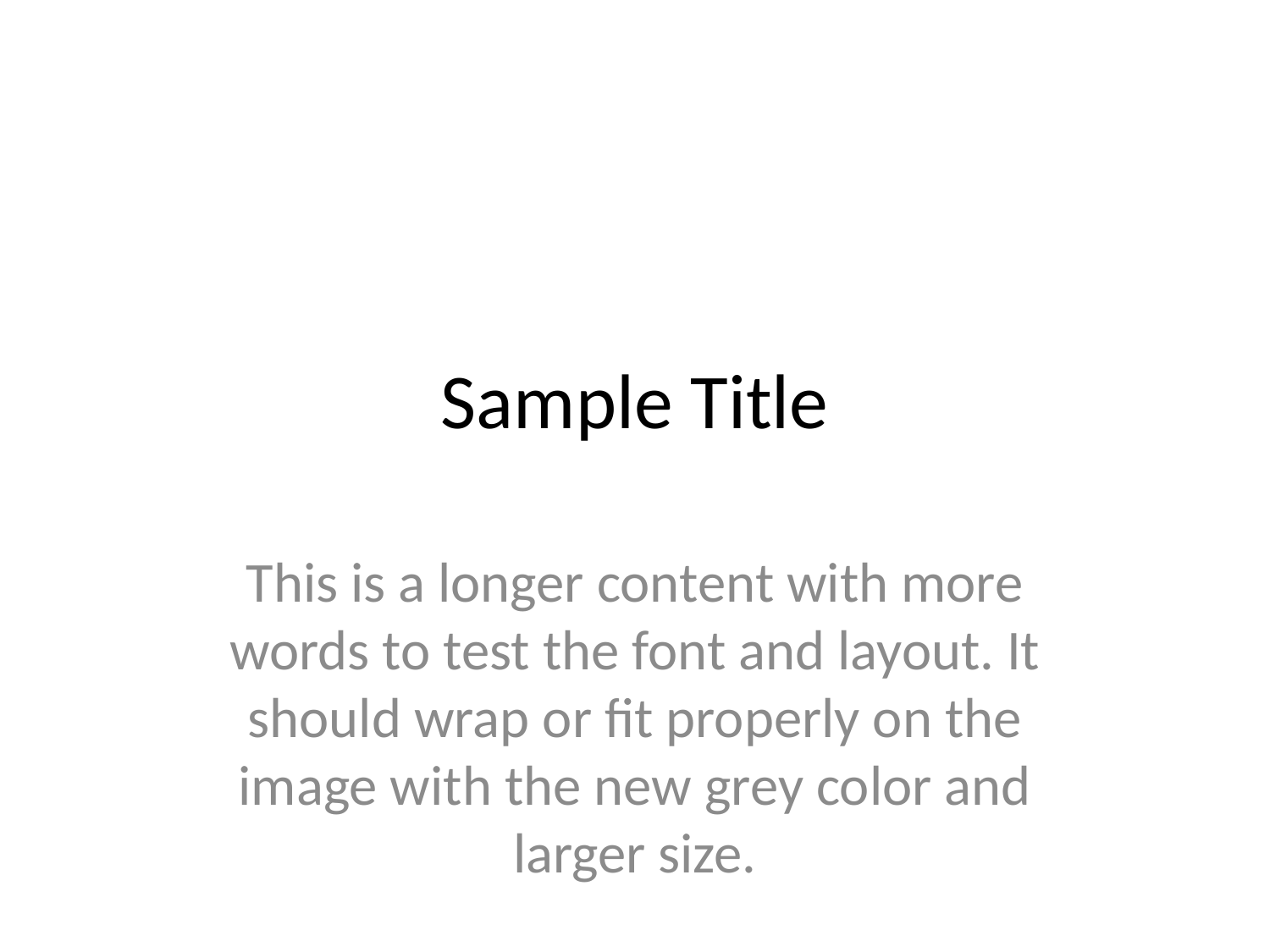

# Sample Title
This is a longer content with more words to test the font and layout. It should wrap or fit properly on the image with the new grey color and larger size.